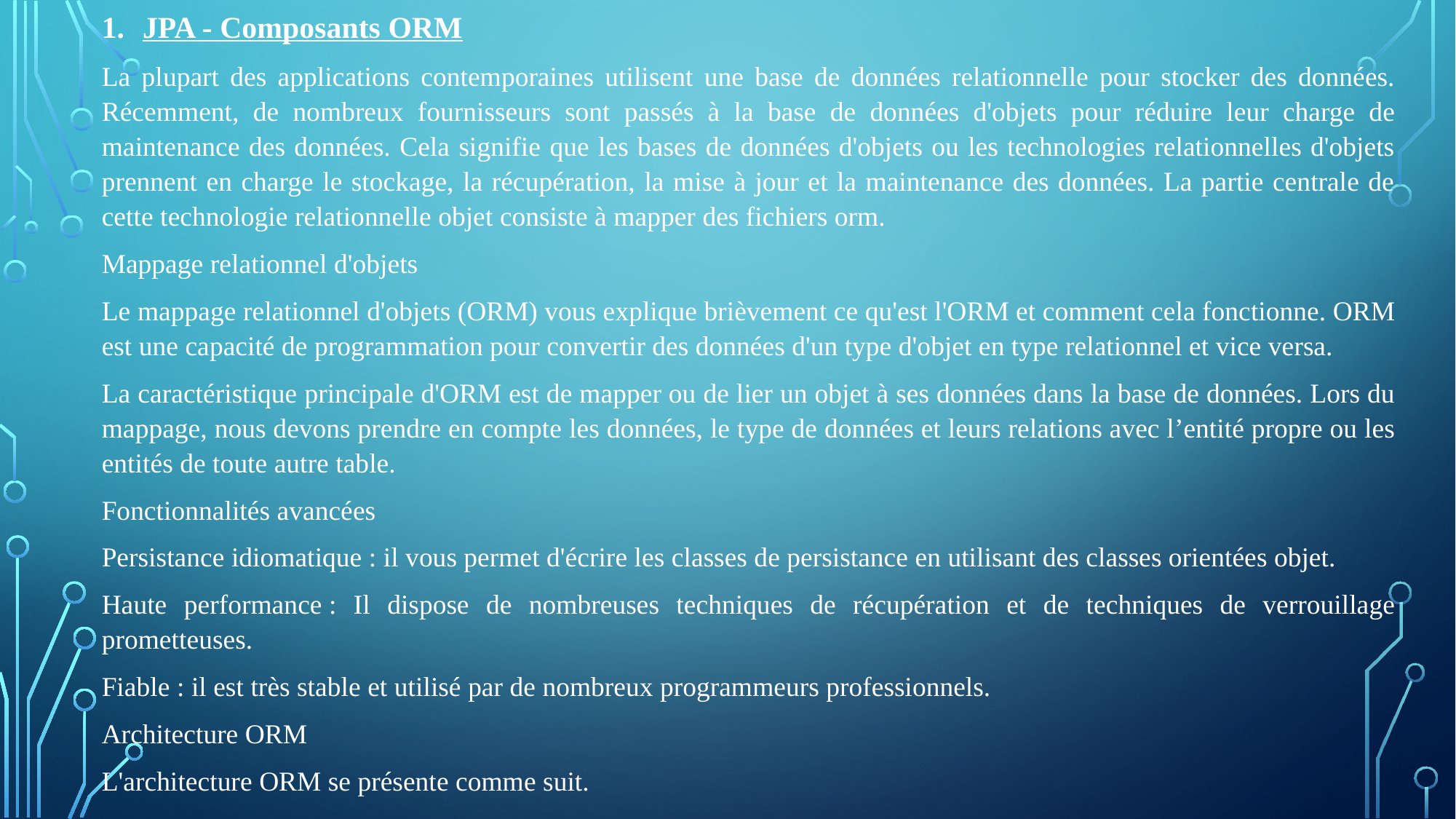

JPA - Composants ORM
La plupart des applications contemporaines utilisent une base de données relationnelle pour stocker des données. Récemment, de nombreux fournisseurs sont passés à la base de données d'objets pour réduire leur charge de maintenance des données. Cela signifie que les bases de données d'objets ou les technologies relationnelles d'objets prennent en charge le stockage, la récupération, la mise à jour et la maintenance des données. La partie centrale de cette technologie relationnelle objet consiste à mapper des fichiers orm.
Mappage relationnel d'objets
Le mappage relationnel d'objets (ORM) vous explique brièvement ce qu'est l'ORM et comment cela fonctionne. ORM est une capacité de programmation pour convertir des données d'un type d'objet en type relationnel et vice versa.
La caractéristique principale d'ORM est de mapper ou de lier un objet à ses données dans la base de données. Lors du mappage, nous devons prendre en compte les données, le type de données et leurs relations avec l’entité propre ou les entités de toute autre table.
Fonctionnalités avancées
Persistance idiomatique : il vous permet d'écrire les classes de persistance en utilisant des classes orientées objet.
Haute performance : Il dispose de nombreuses techniques de récupération et de techniques de verrouillage prometteuses.
Fiable : il est très stable et utilisé par de nombreux programmeurs professionnels.
Architecture ORM
L'architecture ORM se présente comme suit.